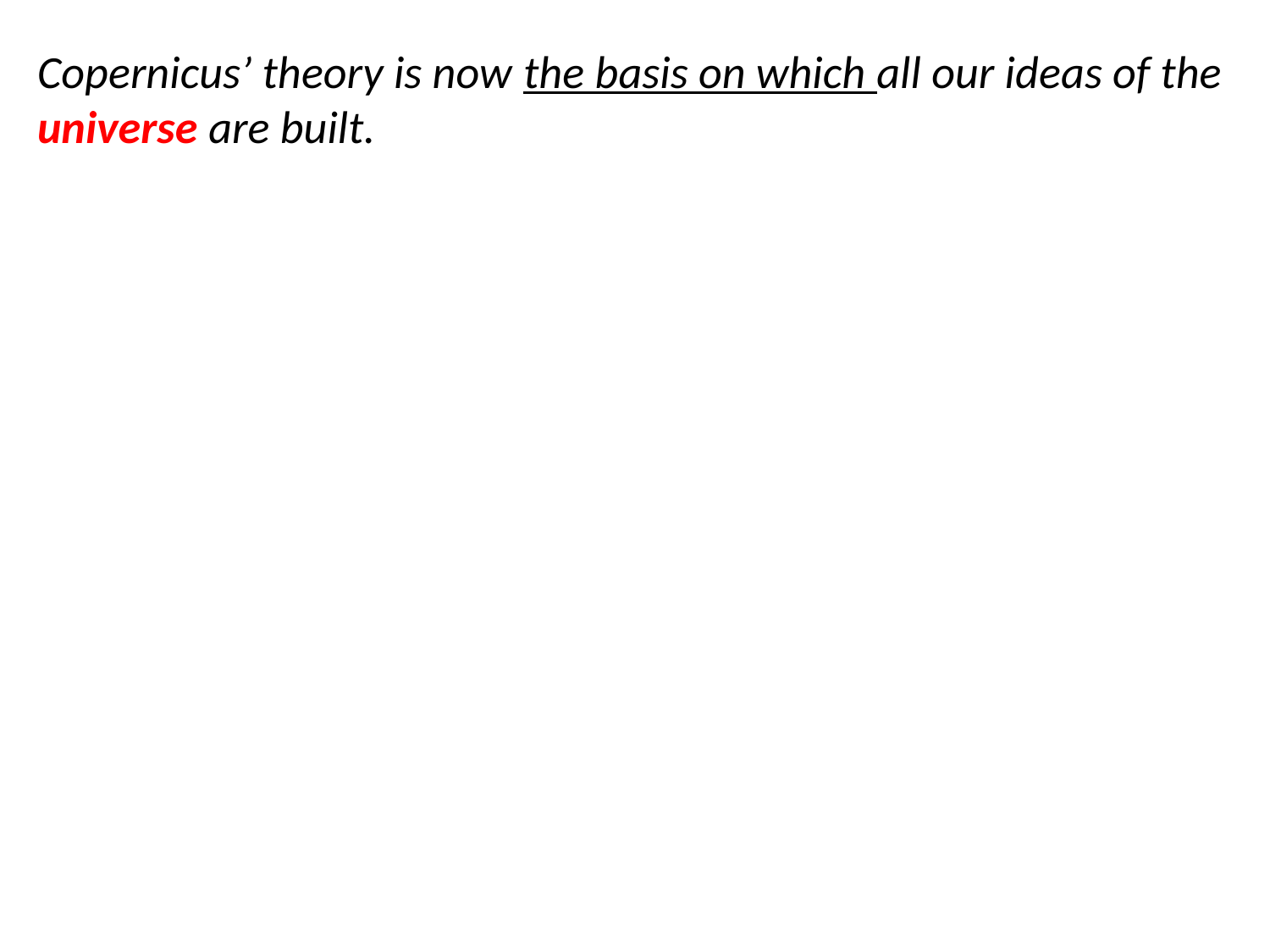

Copernicus’ theory is now the basis on which all our ideas of the universe are built.